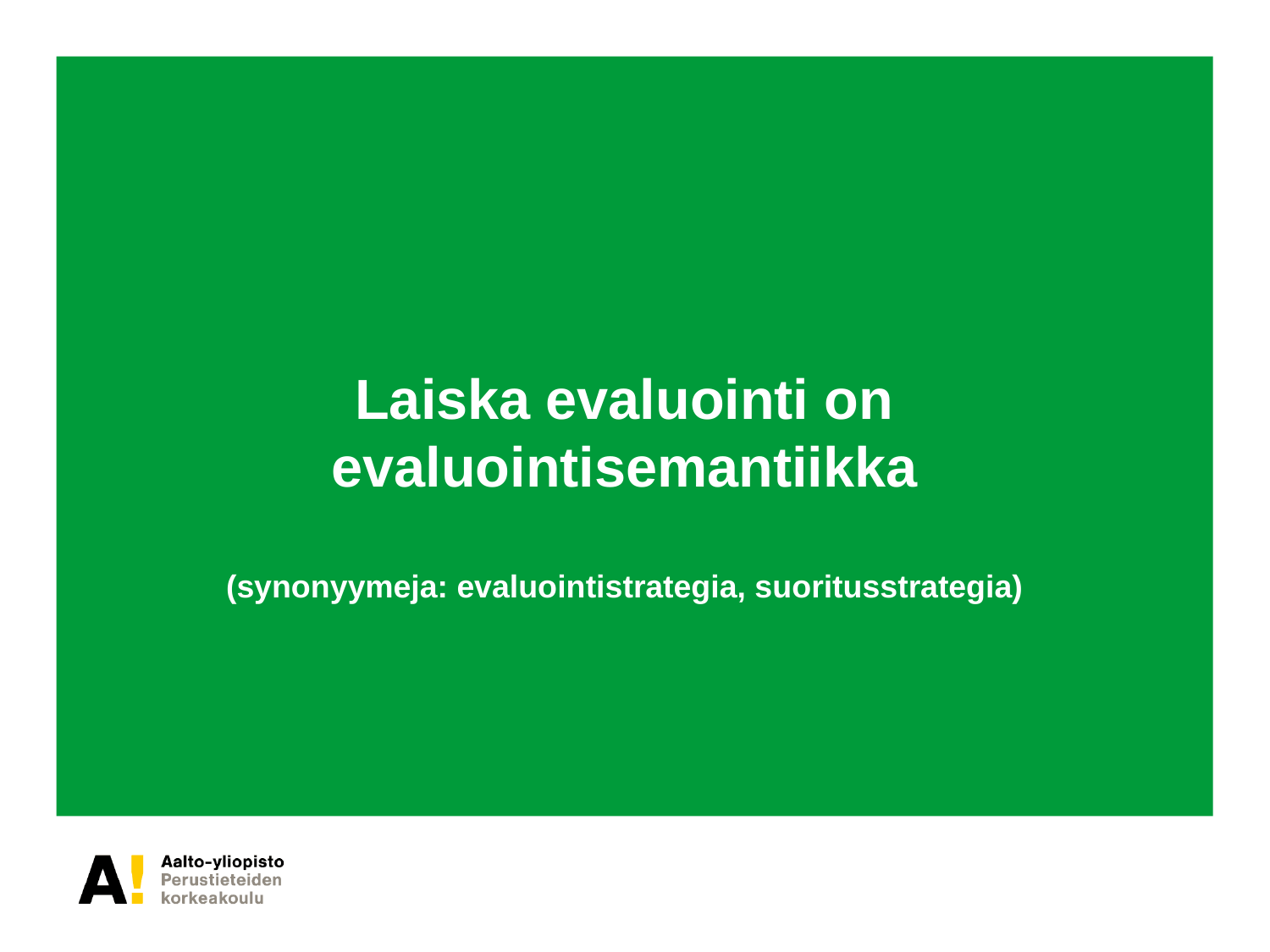

# Laiska evaluointi on evaluointisemantiikka (synonyymeja: evaluointistrategia, suoritusstrategia)